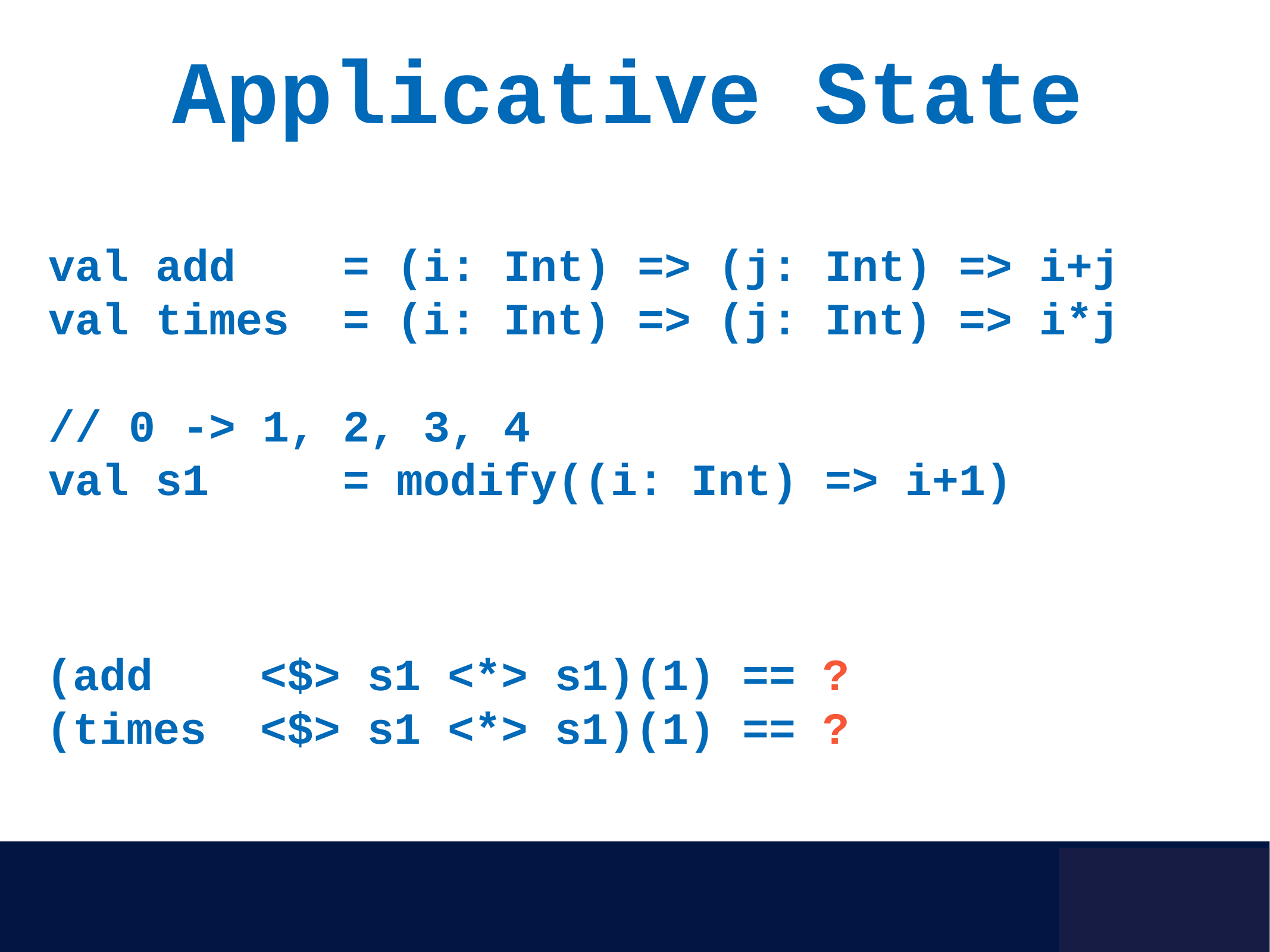

Applicative State
val add    = (i: Int) => (j: Int) => i+j
val times  = (i: Int) => (j: Int) => i*j

// 0 -> 1, 2, 3, 4
val s1     = modify((i: Int) => i+1)
(add    <$> s1 <*> s1)(1) == ?
(times  <$> s1 <*> s1)(1) == ?